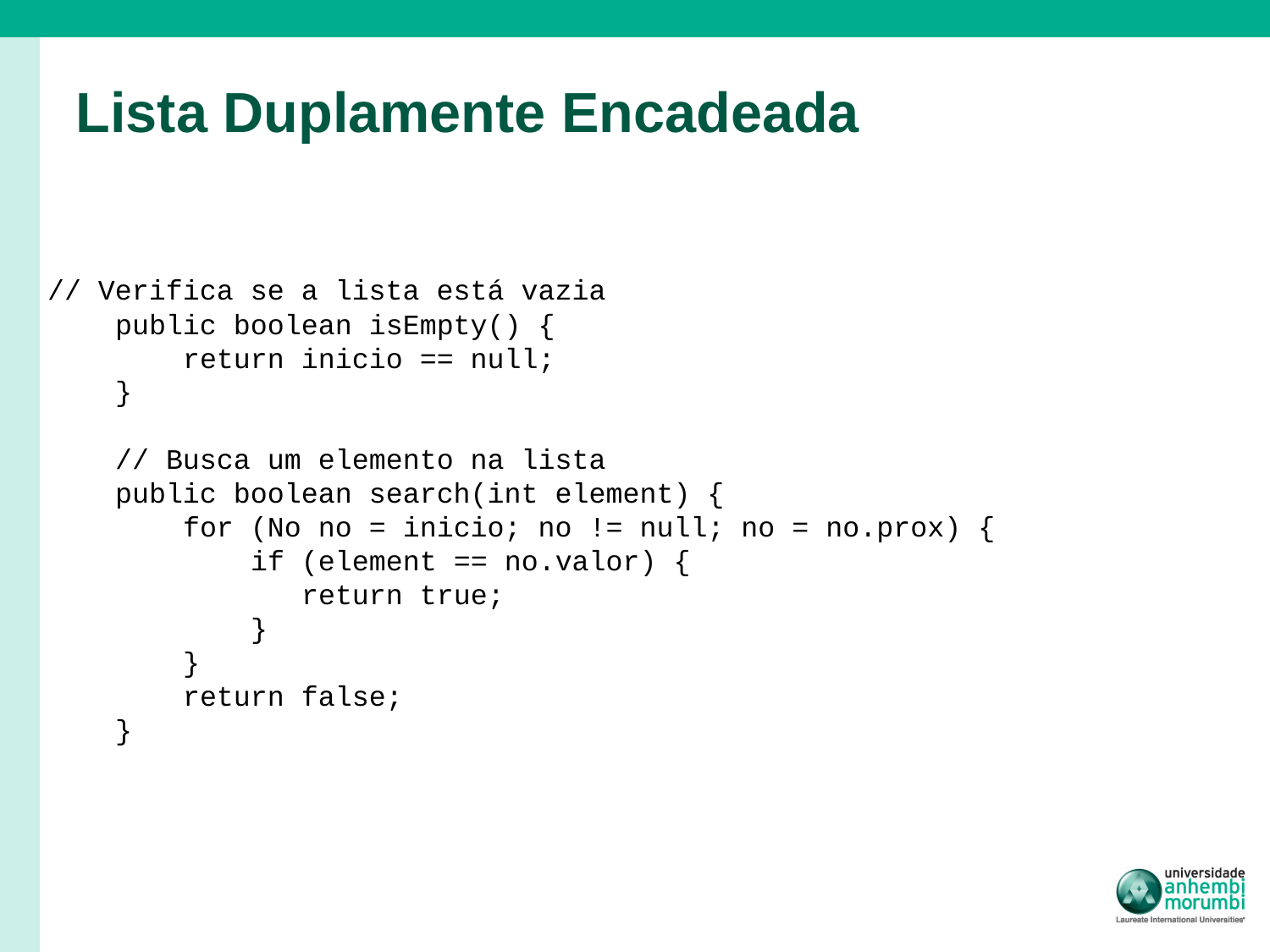

# Lista Duplamente Encadeada
// Verifica se a lista está vazia
    public boolean isEmpty() {
        return inicio == null;
    }

    // Busca um elemento na lista
    public boolean search(int element) {
        for (No no = inicio; no != null; no = no.prox) {
            if (element == no.valor) {
               return true;
            }
        }
        return false;
    }